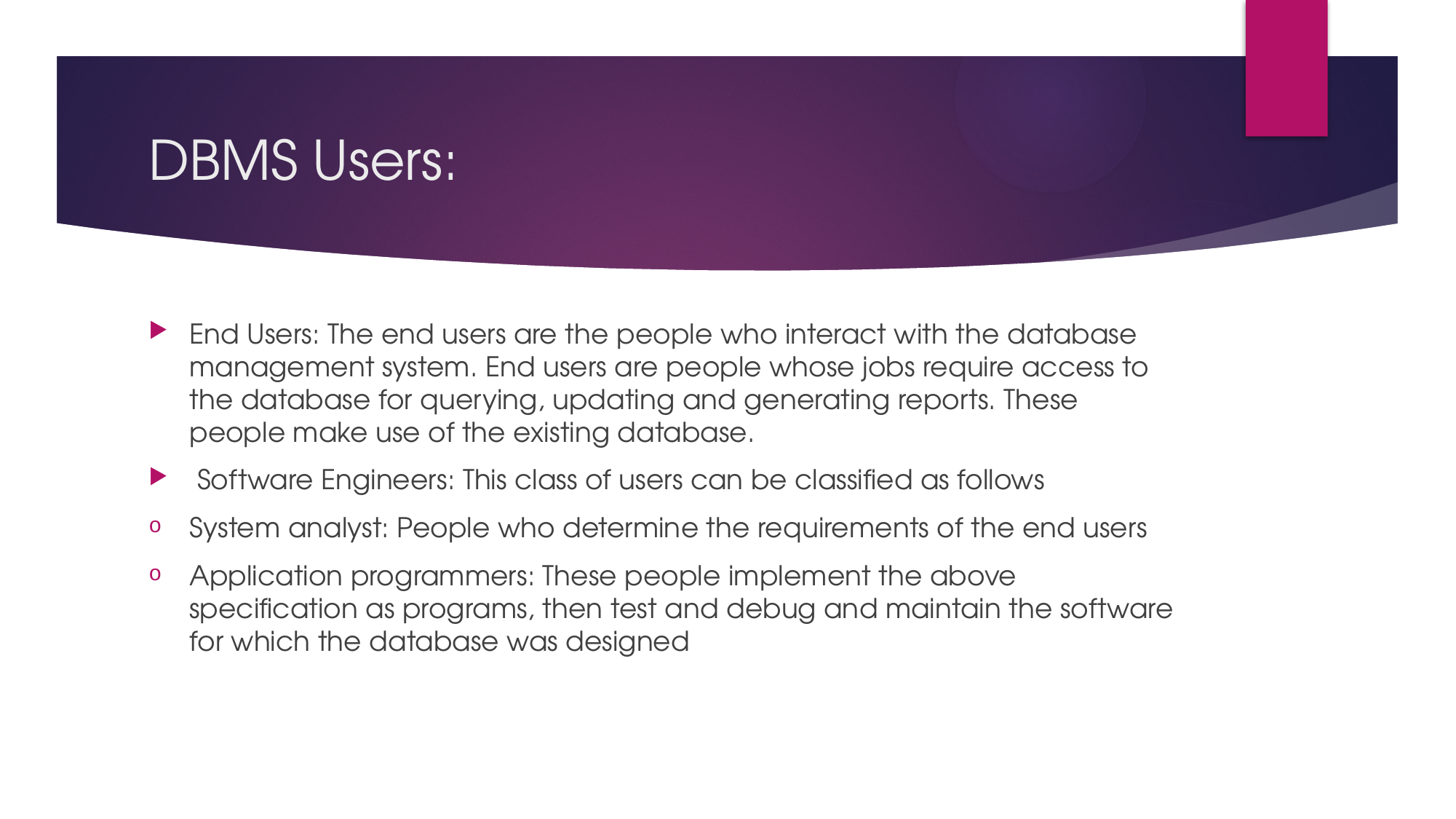

# DBMS Users:
End Users: The end users are the people who interact with the database management system. End users are people whose jobs require access to the database for querying, updating and generating reports. These people make use of the existing database.
 Software Engineers: This class of users can be classified as follows
System analyst: People who determine the requirements of the end users
Application programmers: These people implement the above specification as programs, then test and debug and maintain the software for which the database was designed